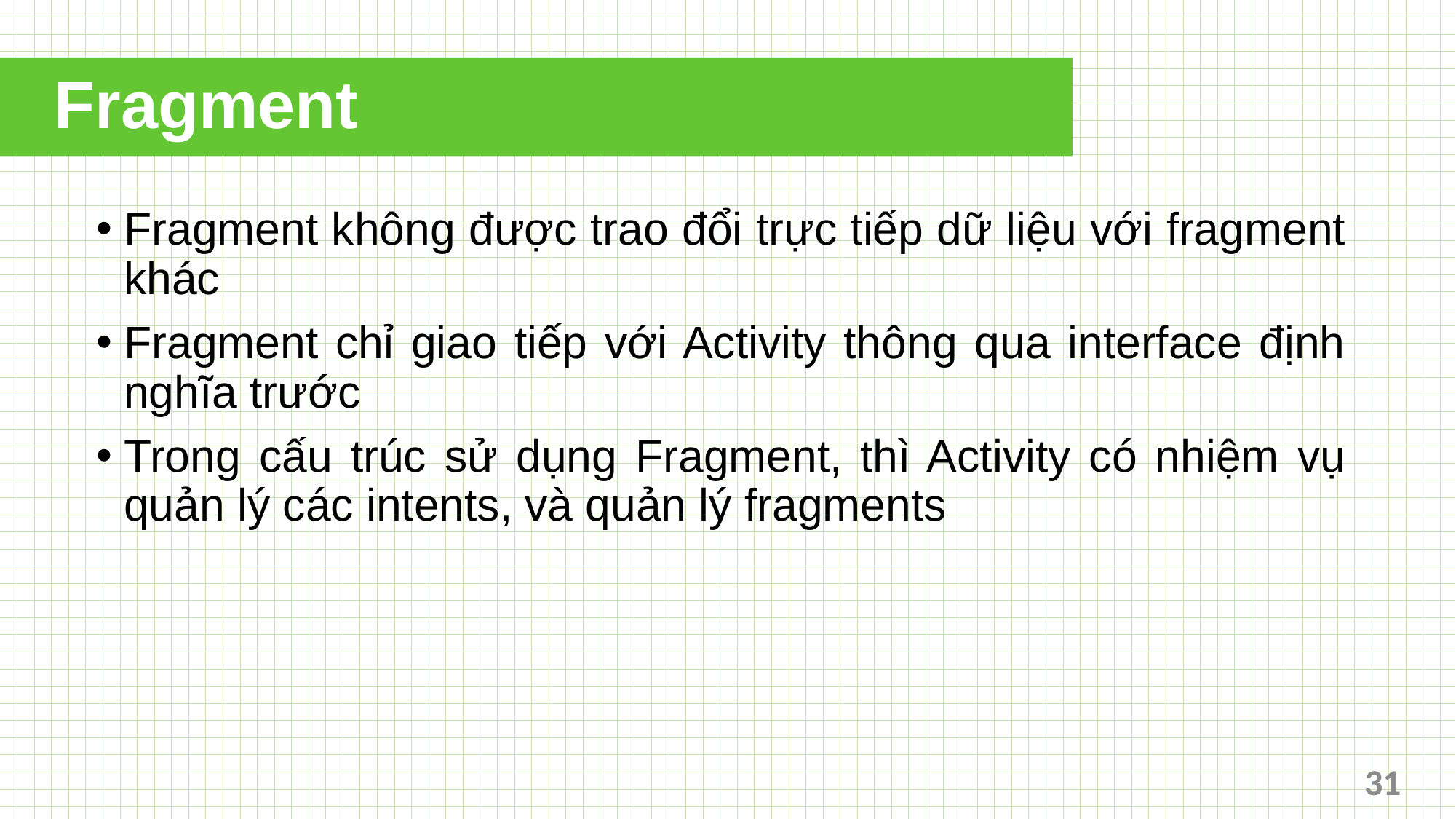

# Fragment
Fragment không được trao đổi trực tiếp dữ liệu với fragment khác
Fragment chỉ giao tiếp với Activity thông qua interface định nghĩa trước
Trong cấu trúc sử dụng Fragment, thì Activity có nhiệm vụ quản lý các intents, và quản lý fragments
31